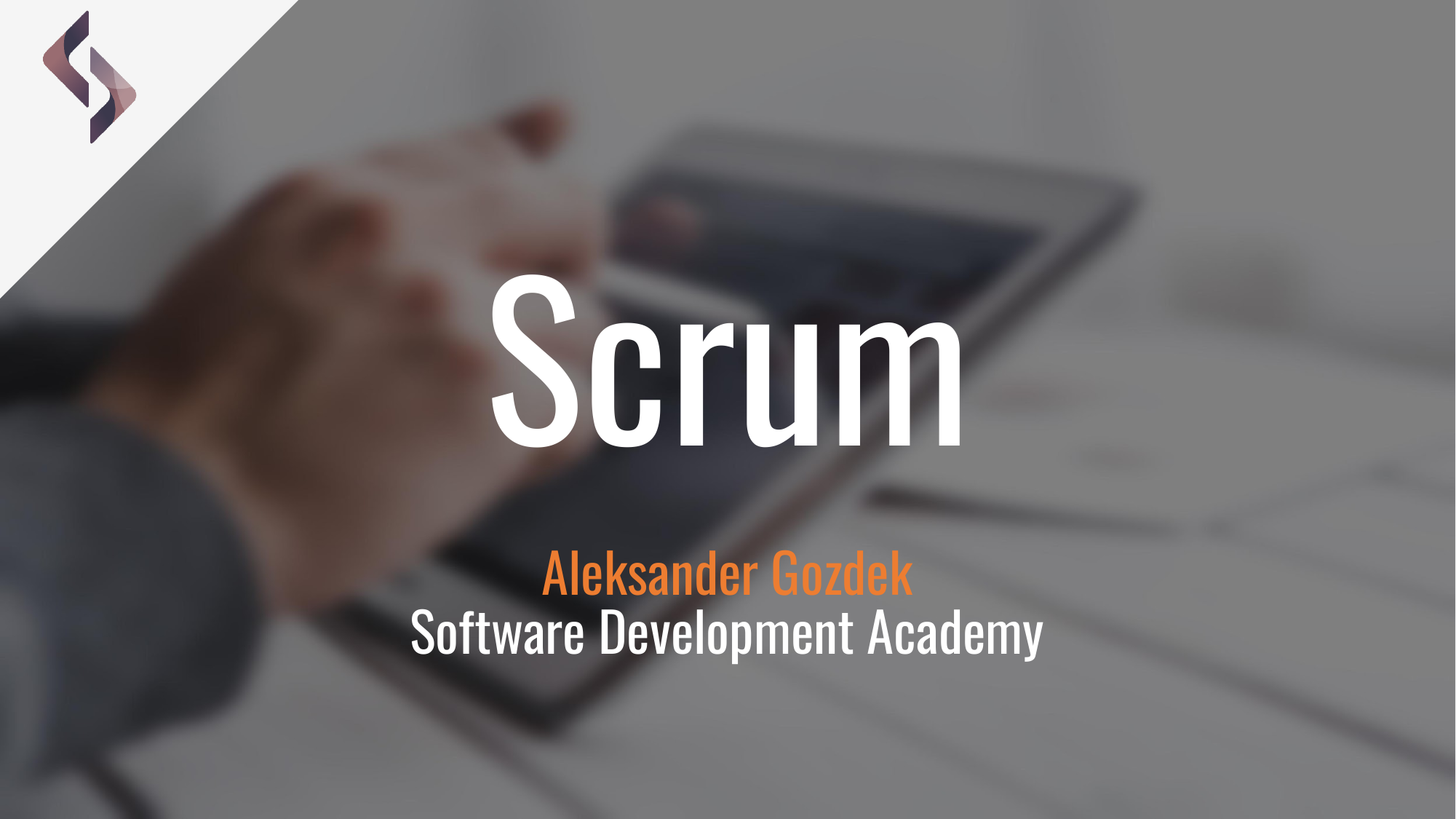

# Scrum
Aleksander Gozdek
Software Development Academy